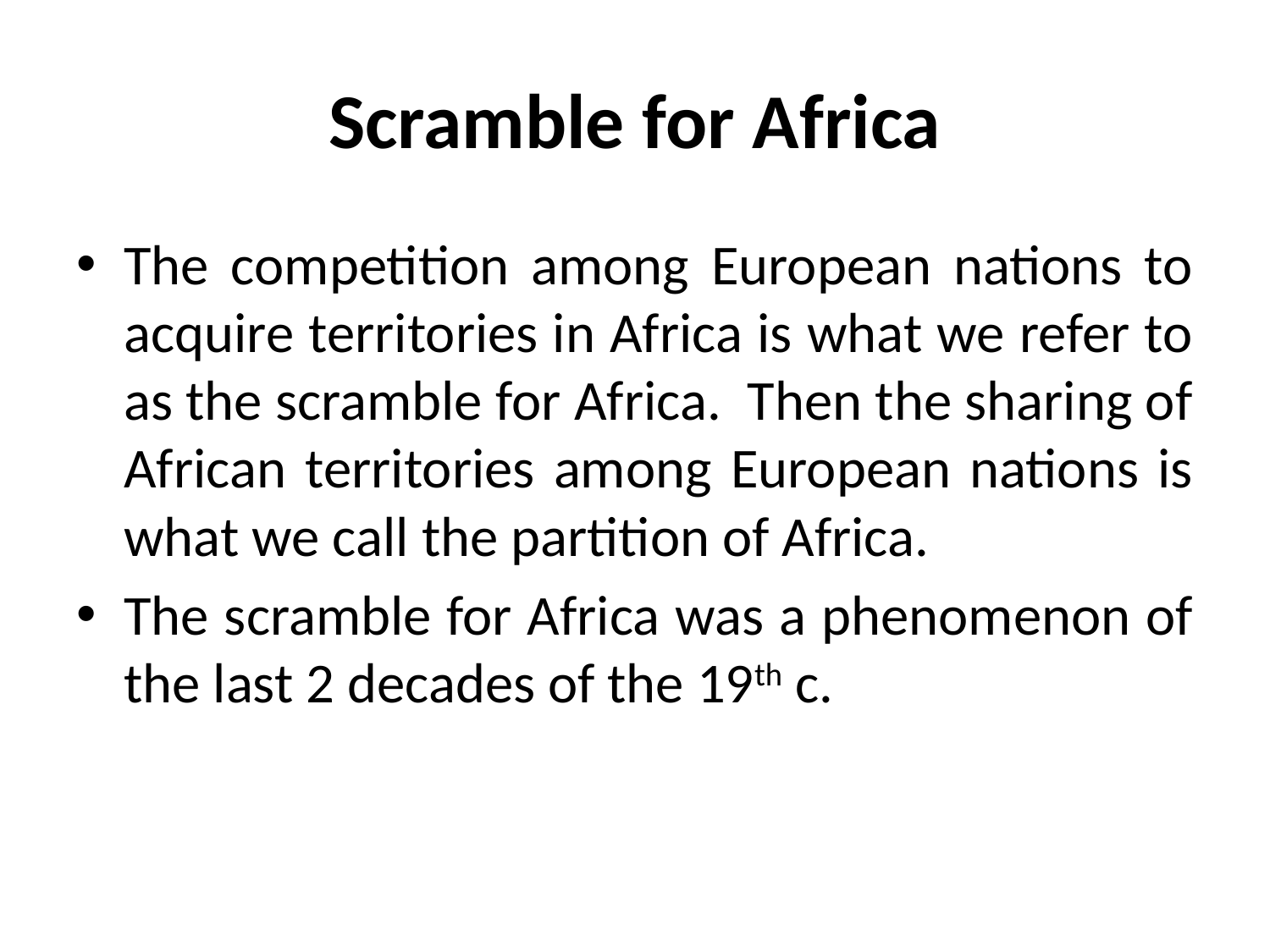

# Scramble for Africa
The competition among European nations to acquire territories in Africa is what we refer to as the scramble for Africa.  Then the sharing of African territories among European nations is what we call the partition of Africa.
The scramble for Africa was a phenomenon of the last 2 decades of the 19th c.